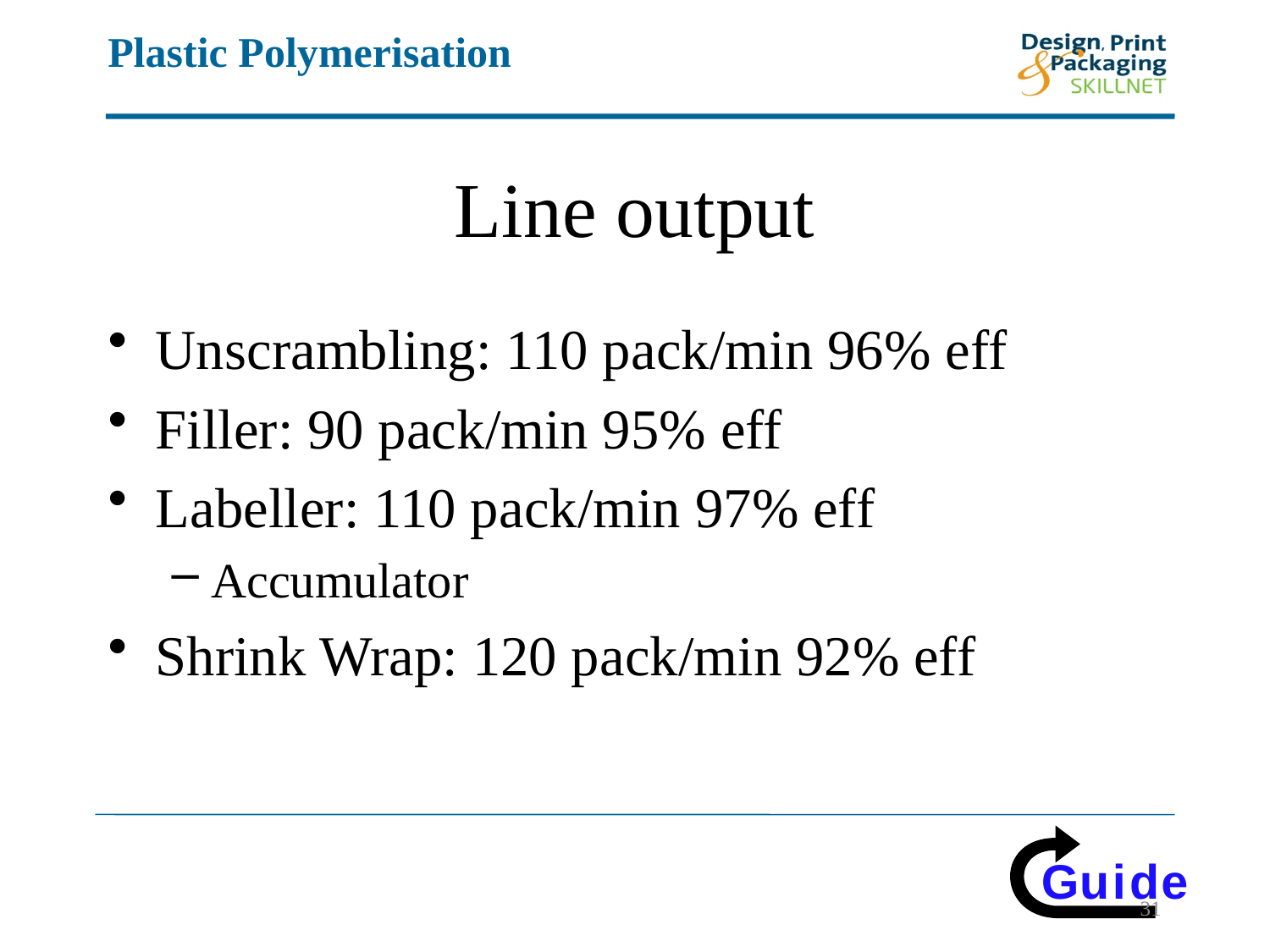

# Line output
Unscrambling: 110 pack/min 96% eff
Filler: 90 pack/min 95% eff
Labeller: 110 pack/min 97% eff
Accumulator
Shrink Wrap: 120 pack/min 92% eff
31